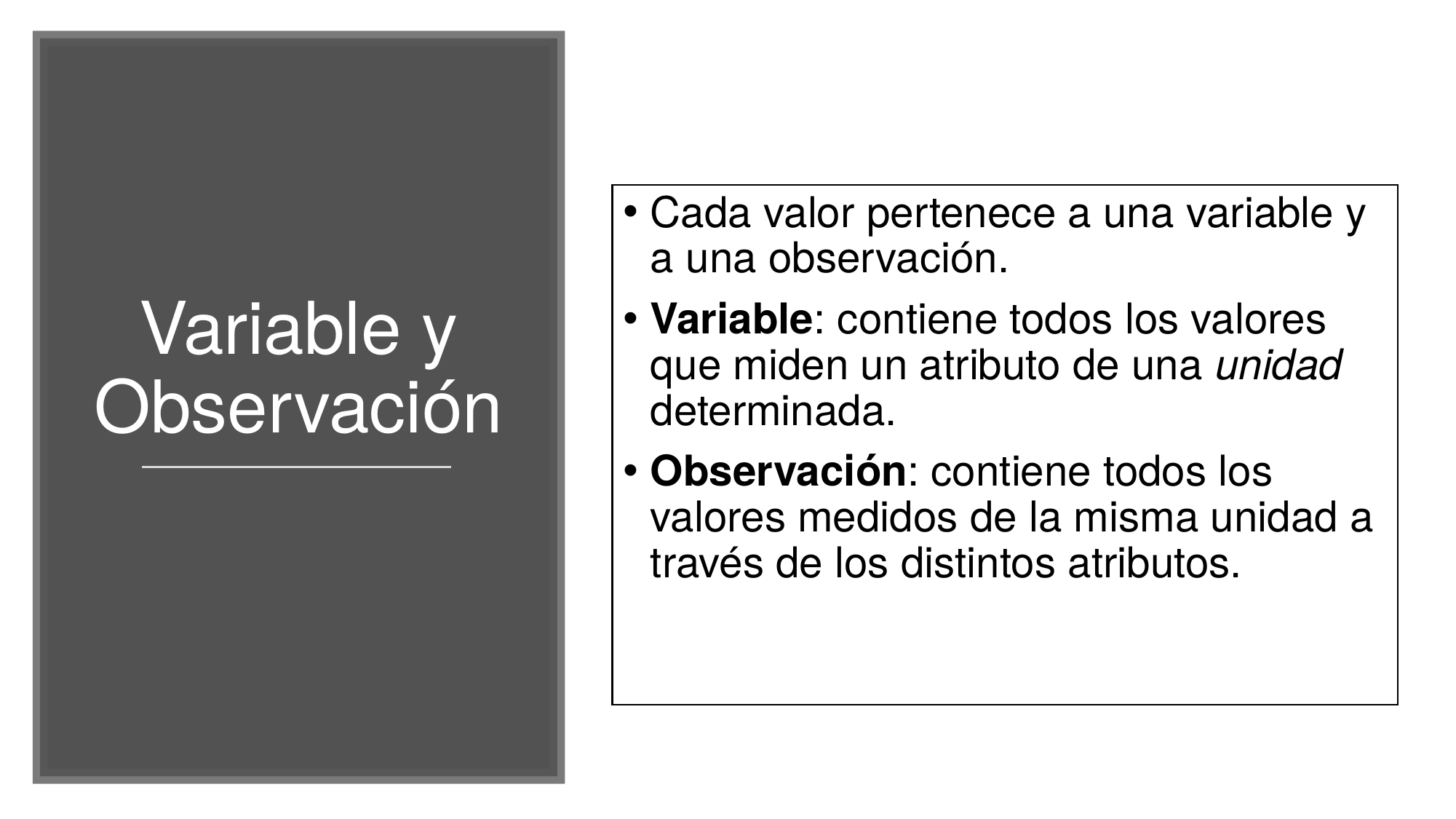

# Variable y Observación
Cada valor pertenece a una variable y a una observación.
Variable: contiene todos los valores que miden un atributo de una unidad determinada.
Observación: contiene todos los valores medidos de la misma unidad a través de los distintos atributos.